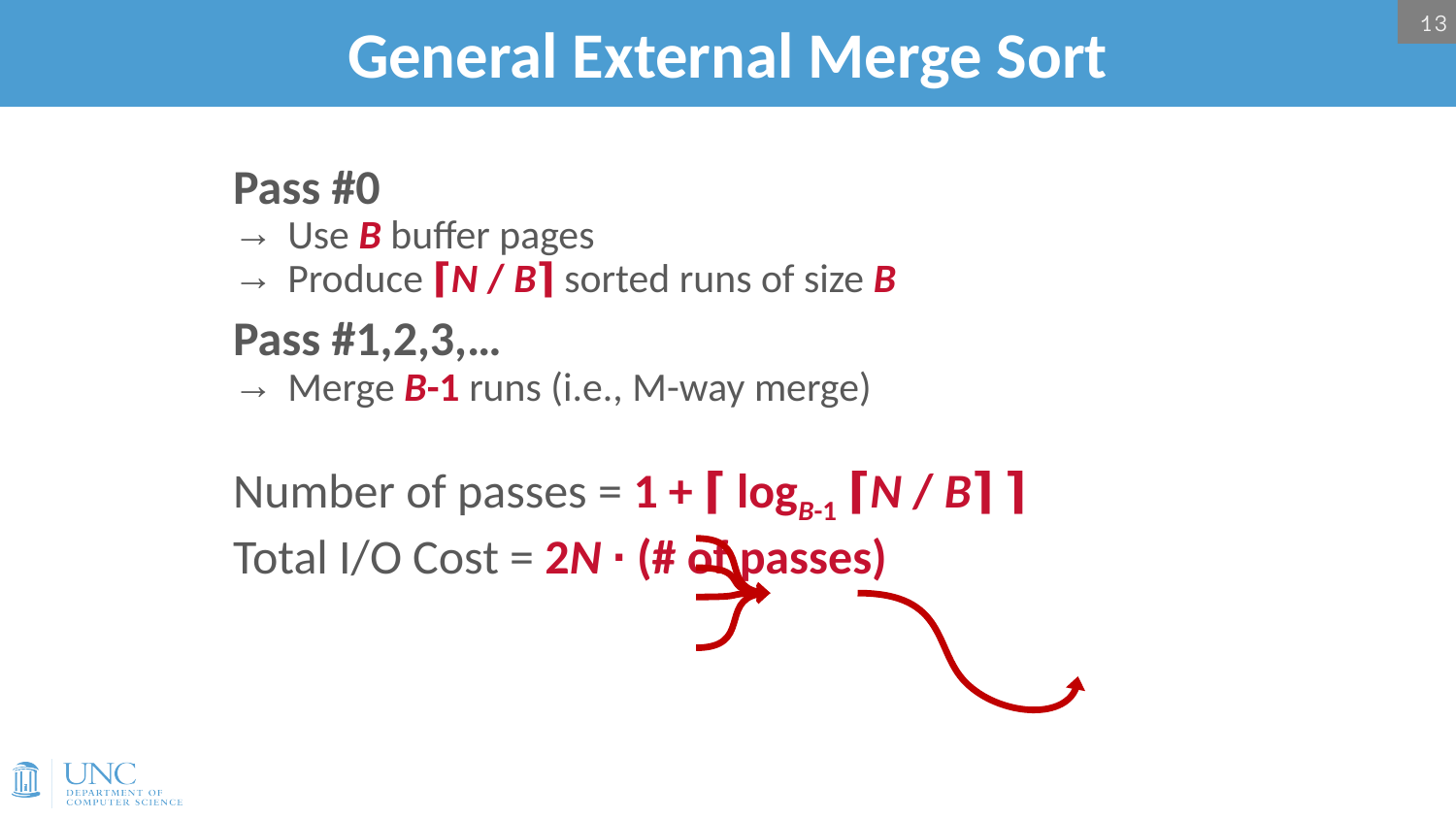

13
# General External Merge Sort
Pass #0
Use B buffer pages
Produce ⌈N / B⌉ sorted runs of size B
Pass #1,2,3,…
Merge B-1 runs (i.e., M-way merge)

Number of passes = 1 + ⌈ logB-1 ⌈N / B⌉ ⌉
Total I/O Cost = 2N ∙ (# of passes)

B Memory Pages

Disk

Disk

⋮

⋮

Page 1
Page 2
Page 3
⋮
Page B-1
Output